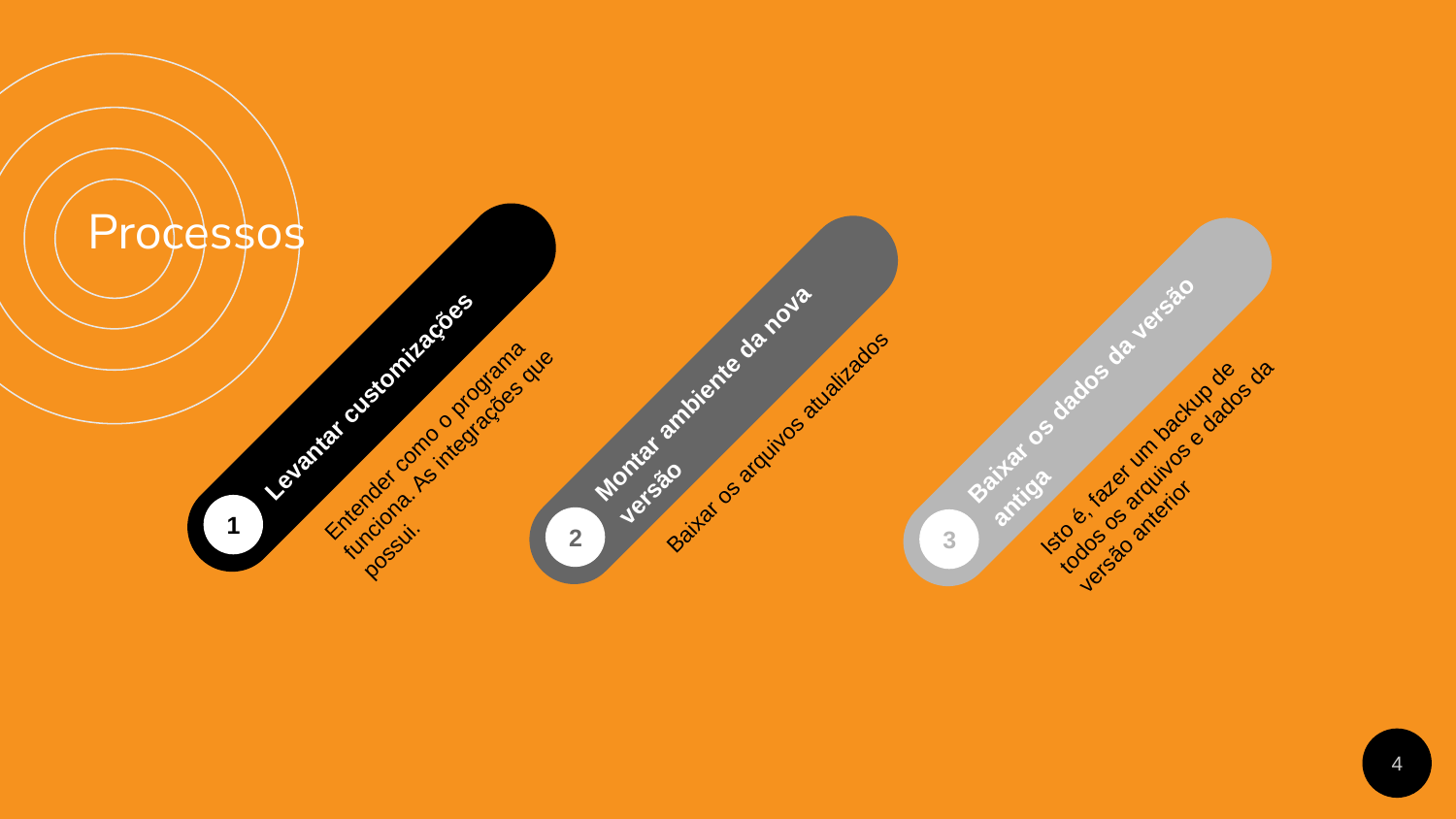

Levantar customizações
Entender como o programa funciona. As integrações que possui.
1
# Processos

Montar ambiente da nova versão
Baixar os arquivos atualizados
2

Baixar os dados da versão antiga
Isto é, fazer um backup de todos os arquivos e dados da versão anterior
3
4